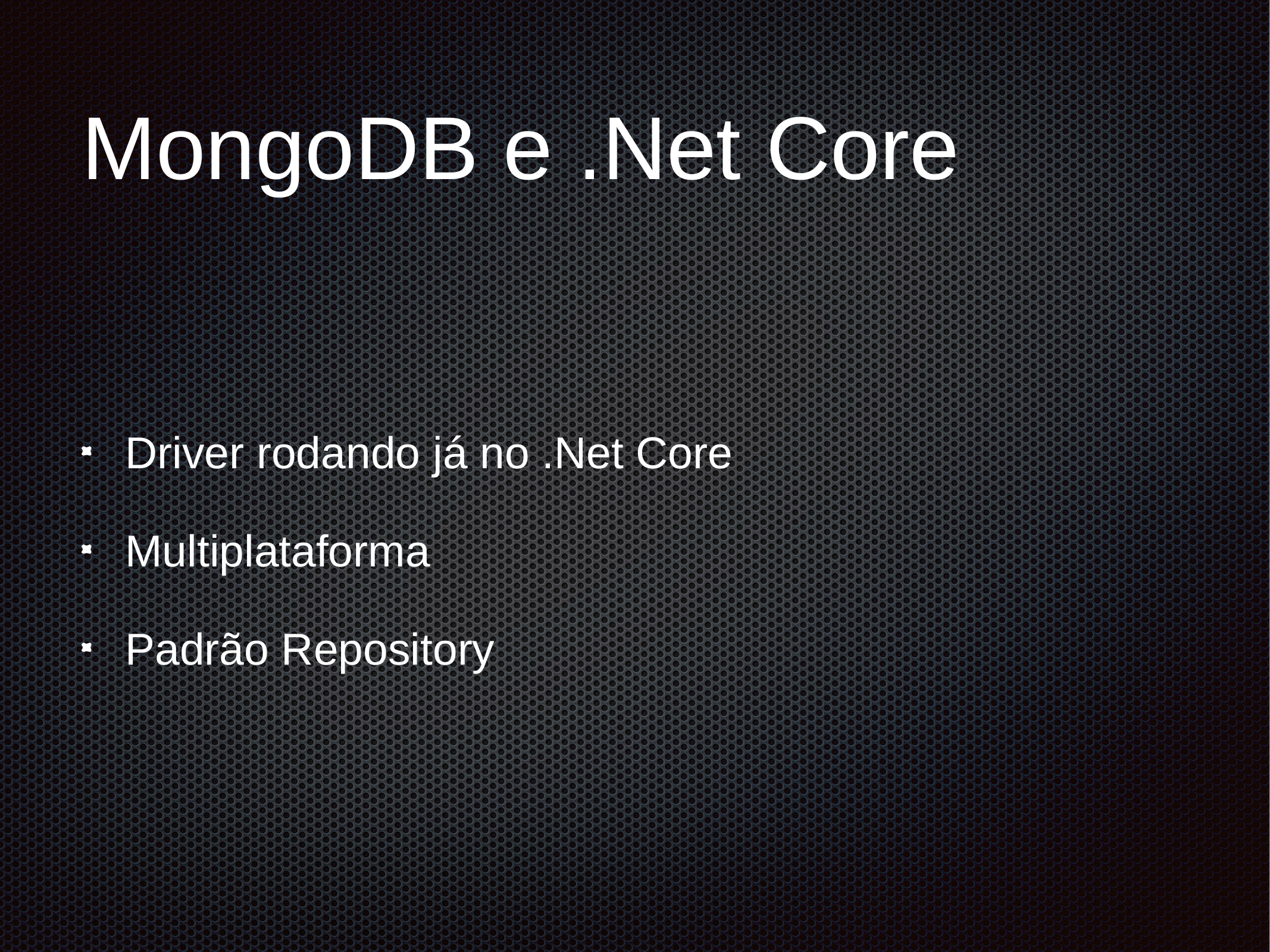

# MongoDB e .Net Core
Driver rodando já no .Net Core
Multiplataforma
Padrão Repository